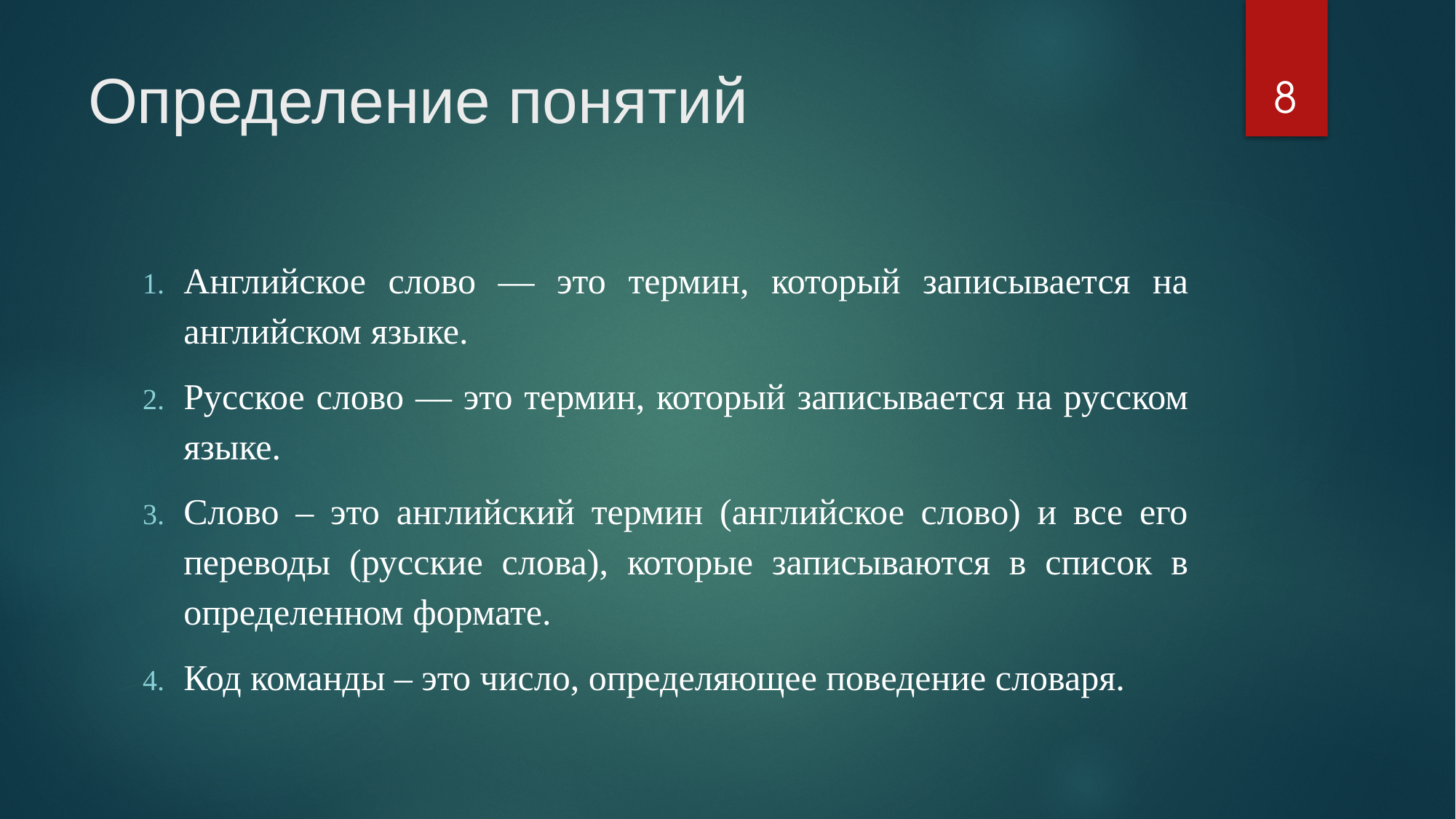

8
# Определение понятий
Английское слово — это термин, который записывается на английском языке.
Русское слово — это термин, который записывается на русском языке.
Слово – это английский термин (английское слово) и все его переводы (русские слова), которые записываются в список в определенном формате.
Код команды – это число, определяющее поведение словаря.